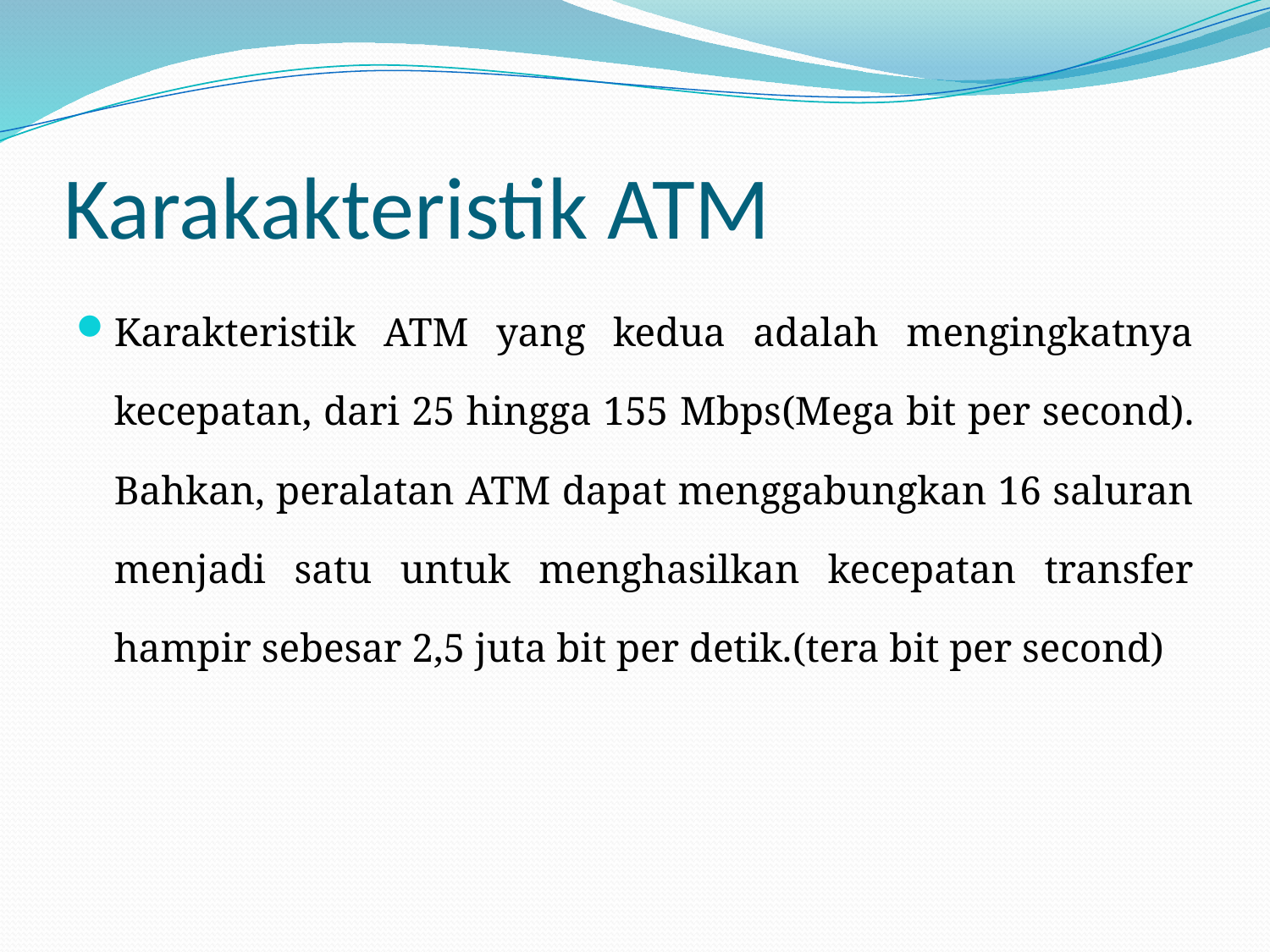

# Karakakteristik ATM
Karakteristik ATM yang kedua adalah mengingkatnya kecepatan, dari 25 hingga 155 Mbps(Mega bit per second). Bahkan, peralatan ATM dapat menggabungkan 16 saluran menjadi satu untuk menghasilkan kecepatan transfer hampir sebesar 2,5 juta bit per detik.(tera bit per second)